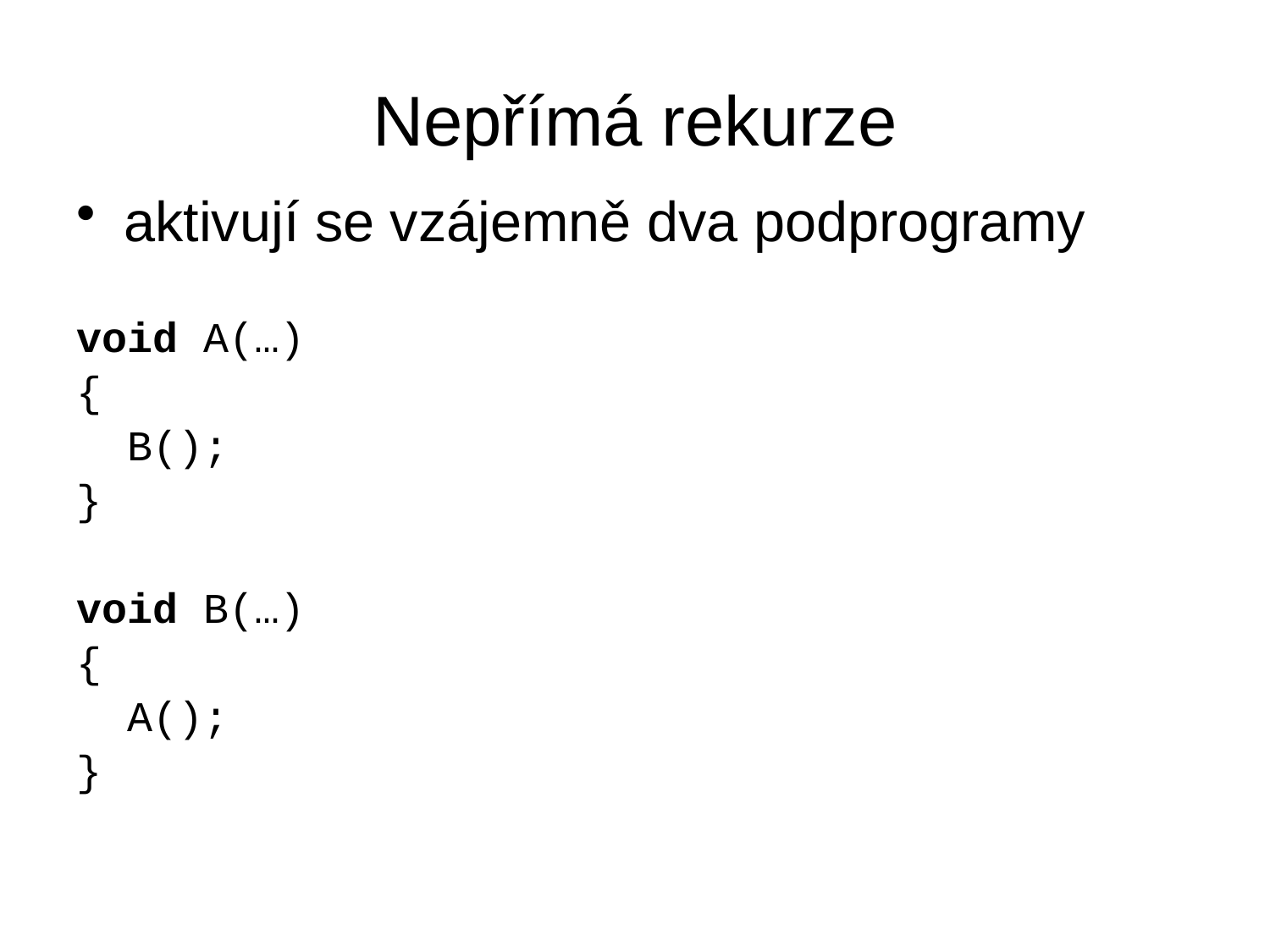

# Nepřímá rekurze
aktivují se vzájemně dva podprogramy

void A(…)
{
  B();
}

void B(…)
{
  A();
}